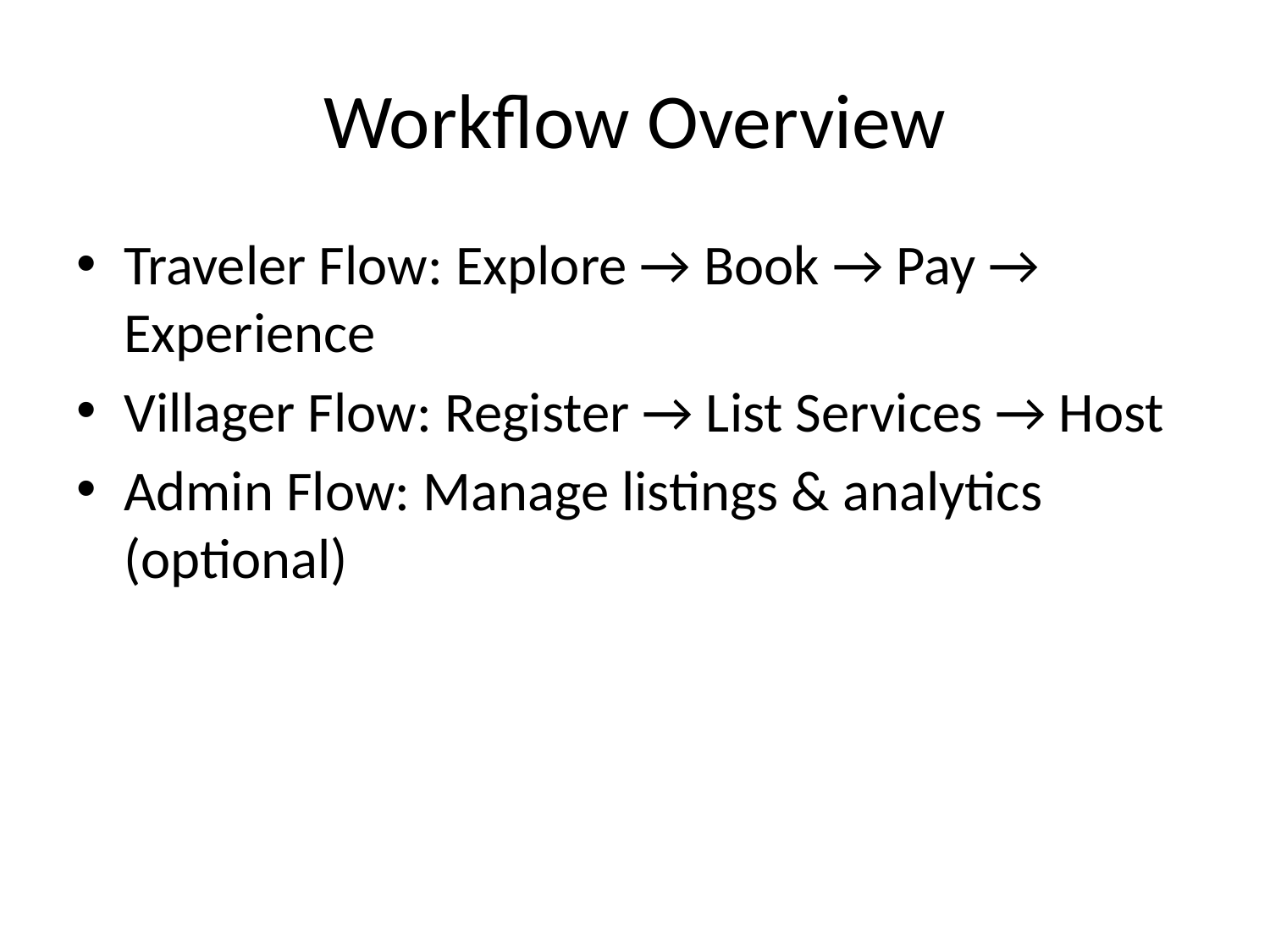

# Workflow Overview
Traveler Flow: Explore → Book → Pay → Experience
Villager Flow: Register → List Services → Host
Admin Flow: Manage listings & analytics (optional)